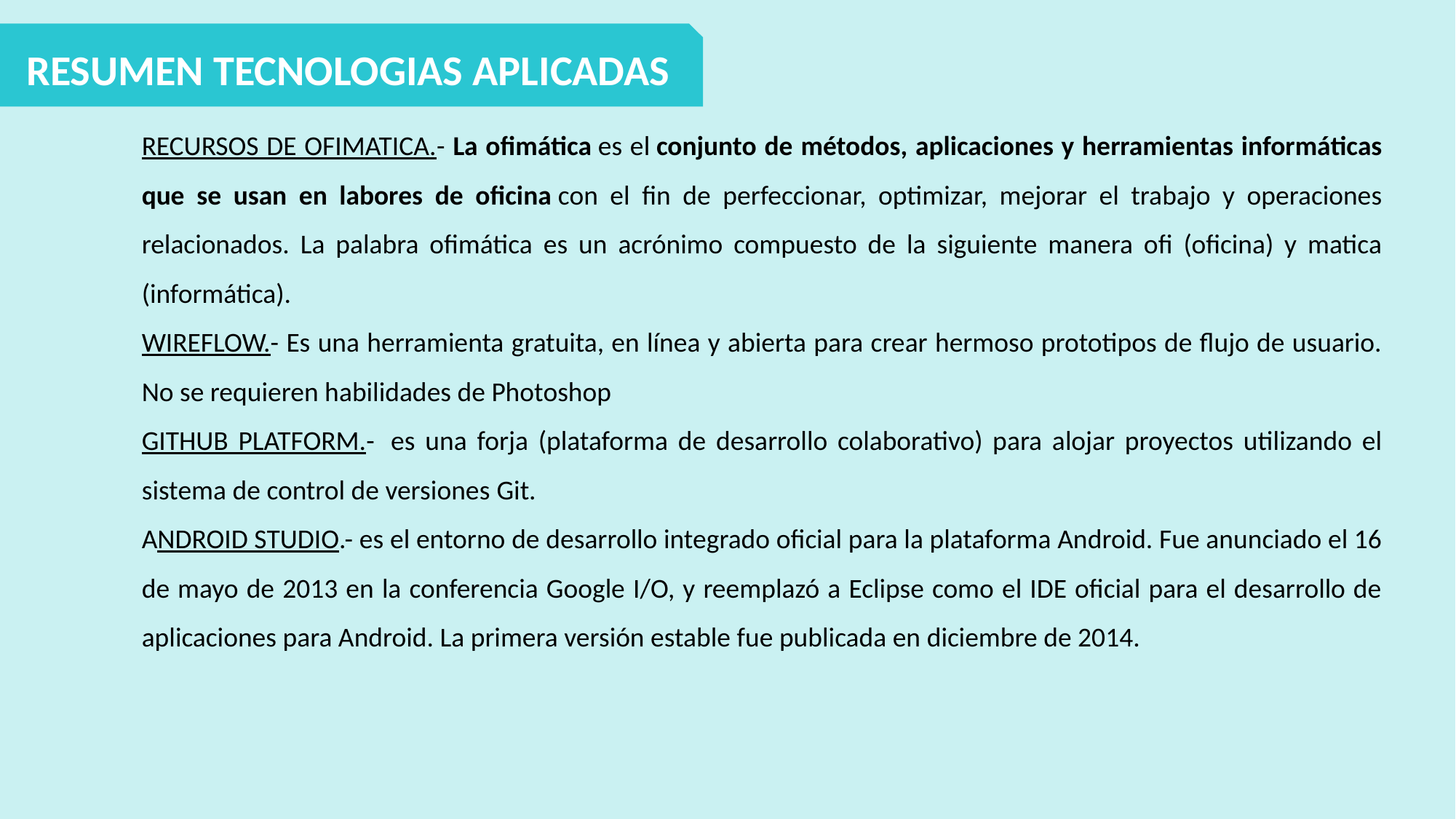

RESUMEN TECNOLOGIAS APLICADAS
RECURSOS DE OFIMATICA.- La ofimática es el conjunto de métodos, aplicaciones y herramientas informáticas que se usan en labores de oficina con el fin de perfeccionar, optimizar, mejorar el trabajo y operaciones relacionados. La palabra ofimática es un acrónimo compuesto de la siguiente manera ofi (oficina) y matica (informática).
WIREFLOW.- Es una herramienta gratuita, en línea y abierta para crear hermoso prototipos de flujo de usuario. No se requieren habilidades de Photoshop
GITHUB PLATFORM.-  es una forja (plataforma de desarrollo colaborativo) para alojar proyectos utilizando el sistema de control de versiones Git.
ANDROID STUDIO.- es el entorno de desarrollo integrado oficial para la plataforma Android. Fue anunciado el 16 de mayo de 2013 en la conferencia Google I/O, y reemplazó a Eclipse como el IDE oficial para el desarrollo de aplicaciones para Android. La primera versión estable fue publicada en diciembre de 2014.